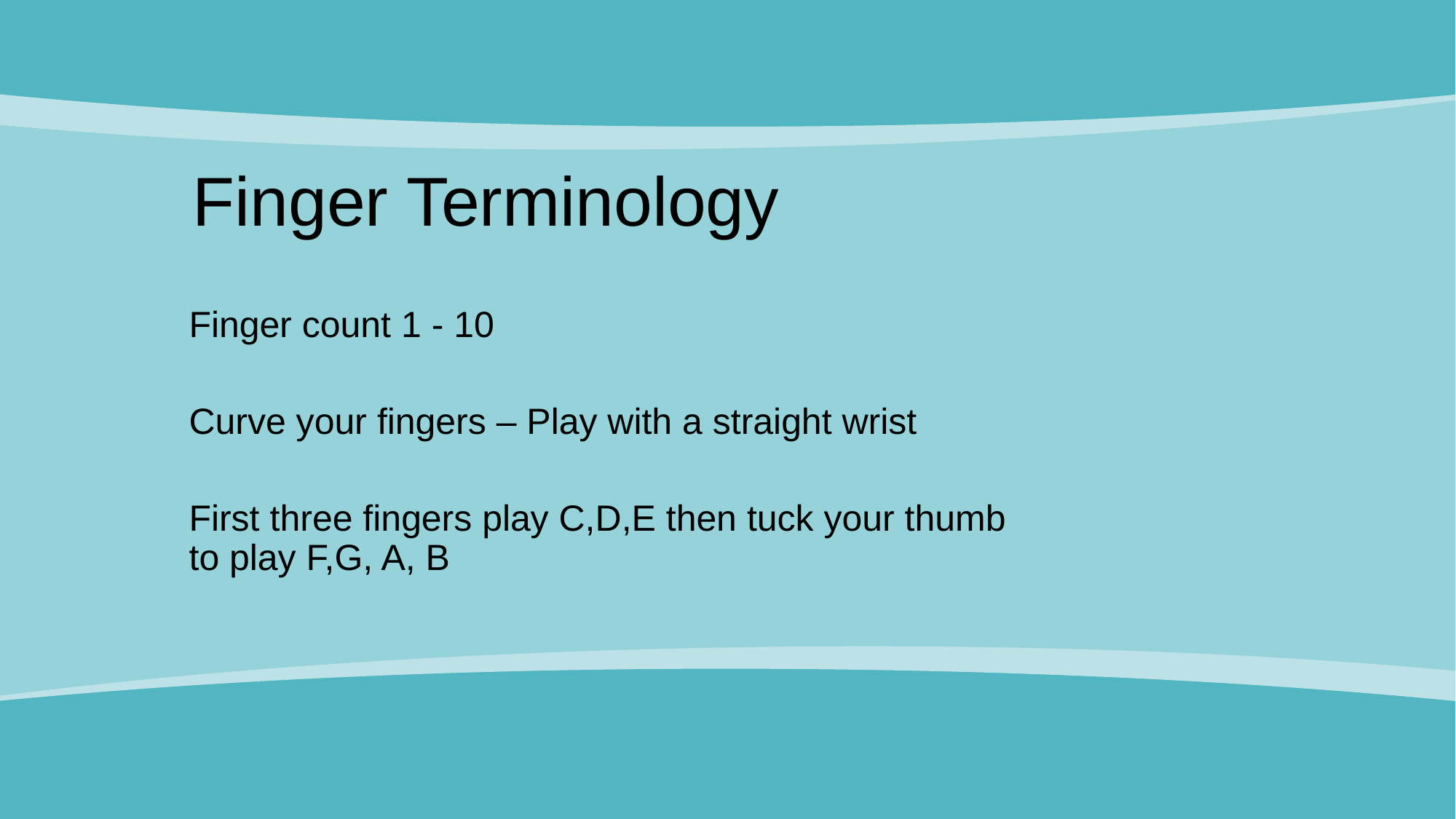

# Finger Terminology
Finger count 1 - 10

Curve your fingers – Play with a straight wrist

First three fingers play C,D,E then tuck your thumb to play F,G, A, B